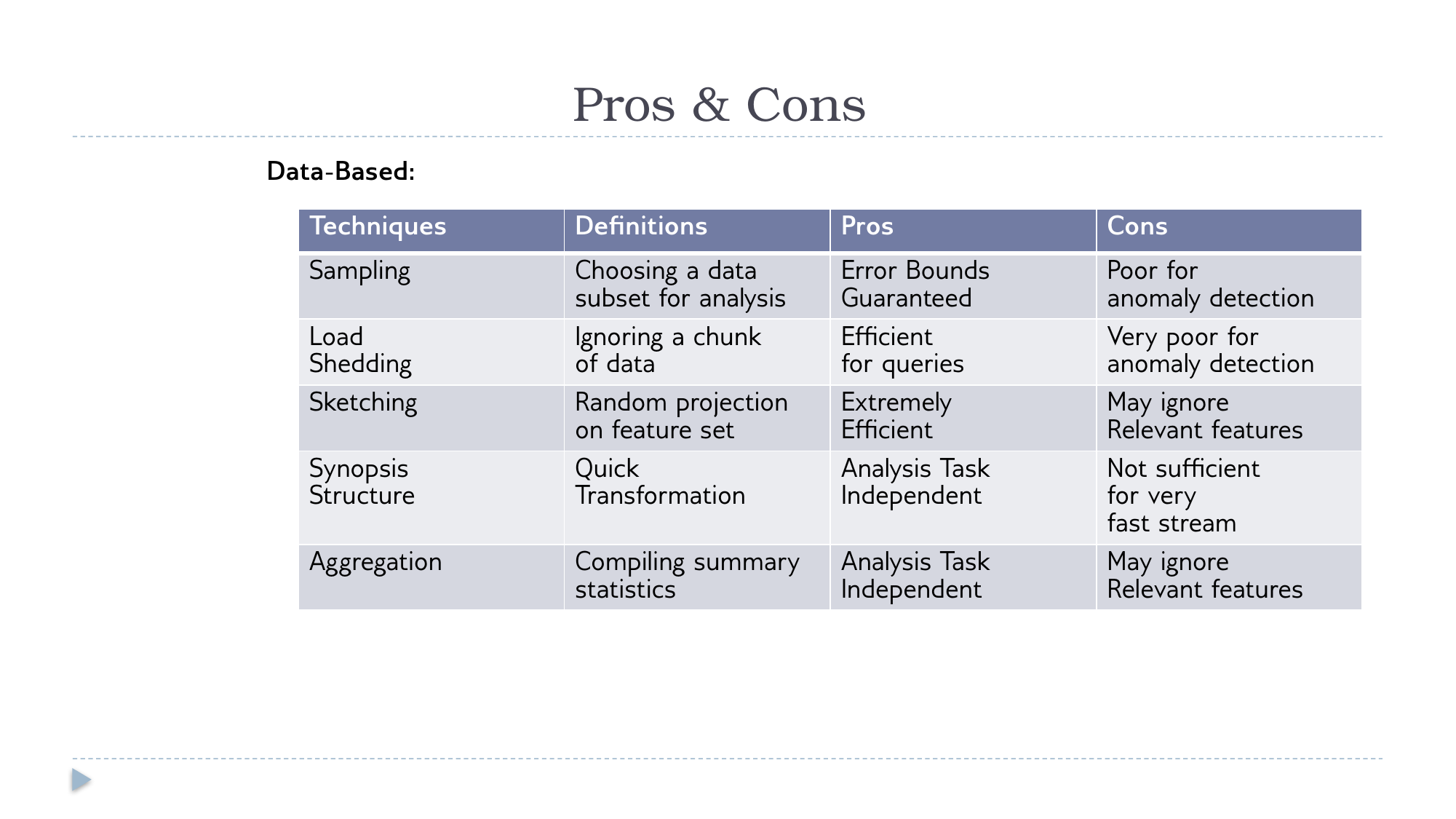

# Pros & Cons
Data-Based:
| Techniques | Definitions | Pros | Cons |
| --- | --- | --- | --- |
| Sampling | Choosing a data subset for analysis | Error Bounds Guaranteed | Poor for anomaly detection |
| Load Shedding | Ignoring a chunk of data | Efficient for queries | Very poor for anomaly detection |
| Sketching | Random projection on feature set | Extremely Efficient | May ignore Relevant features |
| Synopsis Structure | Quick Transformation | Analysis Task Independent | Not sufficient for very fast stream |
| Aggregation | Compiling summary statistics | Analysis Task Independent | May ignore Relevant features |